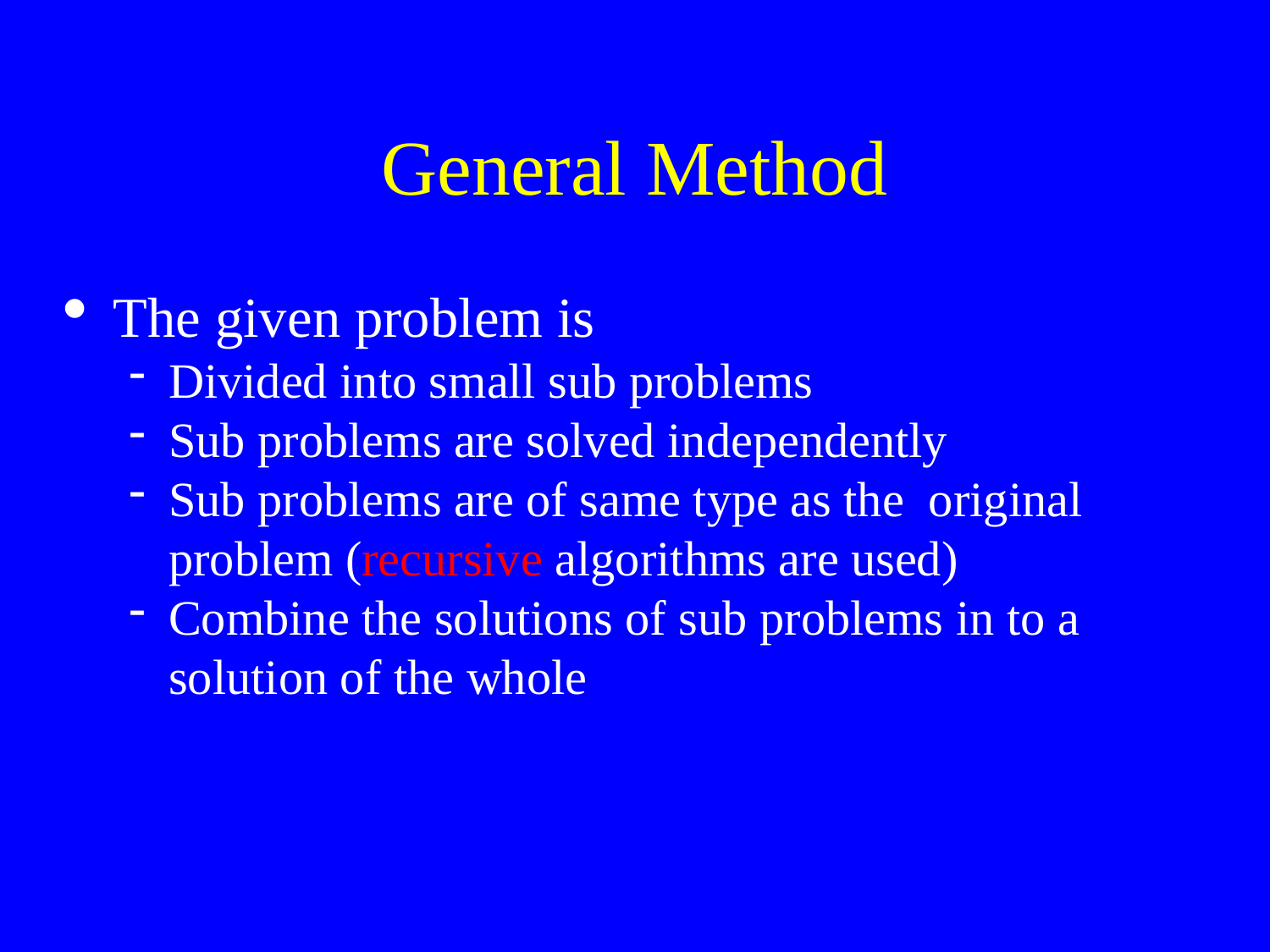

General Method
The given problem is
Divided into small sub problems
Sub problems are solved independently
Sub problems are of same type as the  original  problem (recursive algorithms are used)
Combine the solutions of sub problems in to a solution of the whole